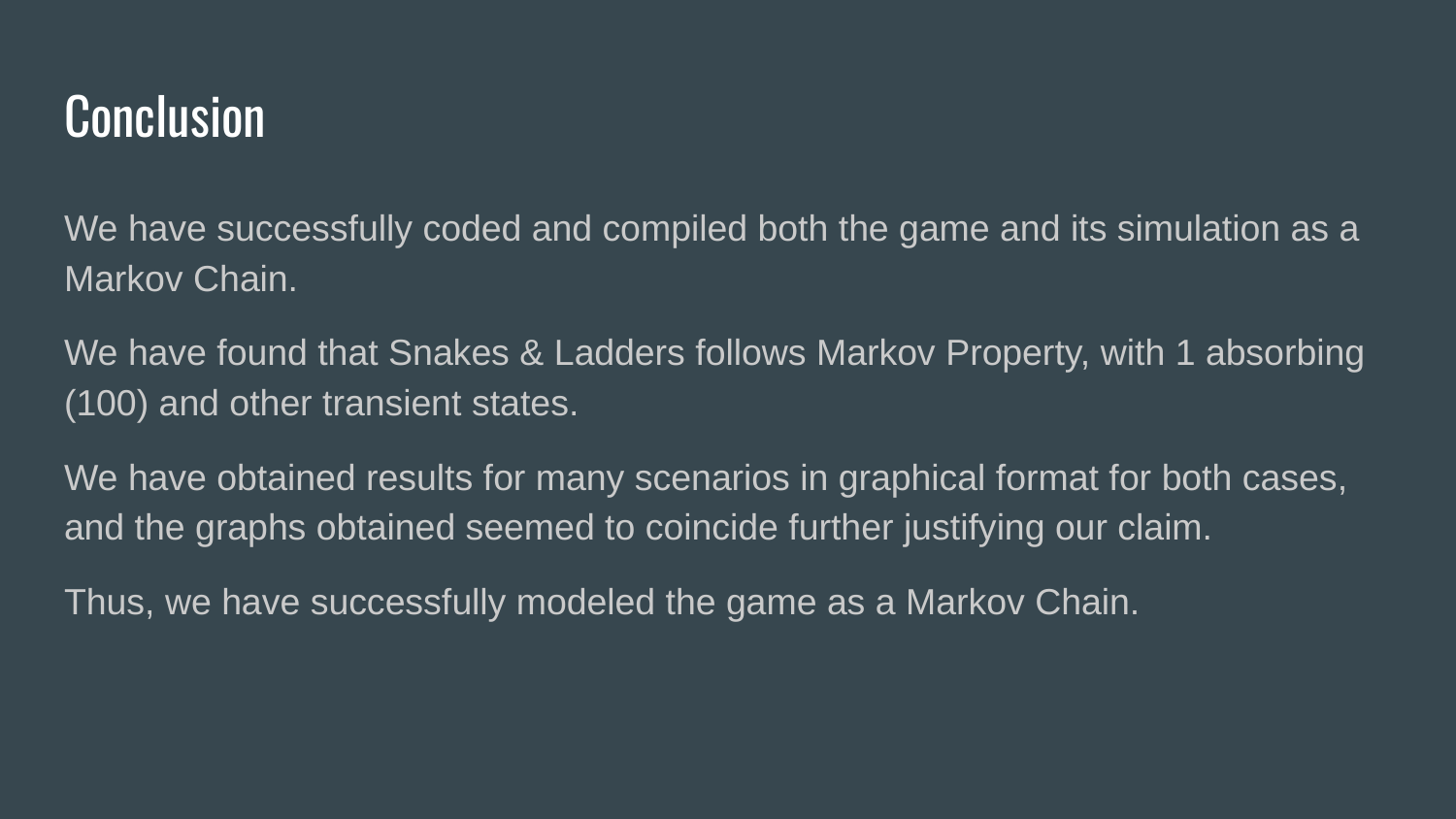

# Conclusion
We have successfully coded and compiled both the game and its simulation as a Markov Chain.
We have found that Snakes & Ladders follows Markov Property, with 1 absorbing (100) and other transient states.
We have obtained results for many scenarios in graphical format for both cases, and the graphs obtained seemed to coincide further justifying our claim.
Thus, we have successfully modeled the game as a Markov Chain.